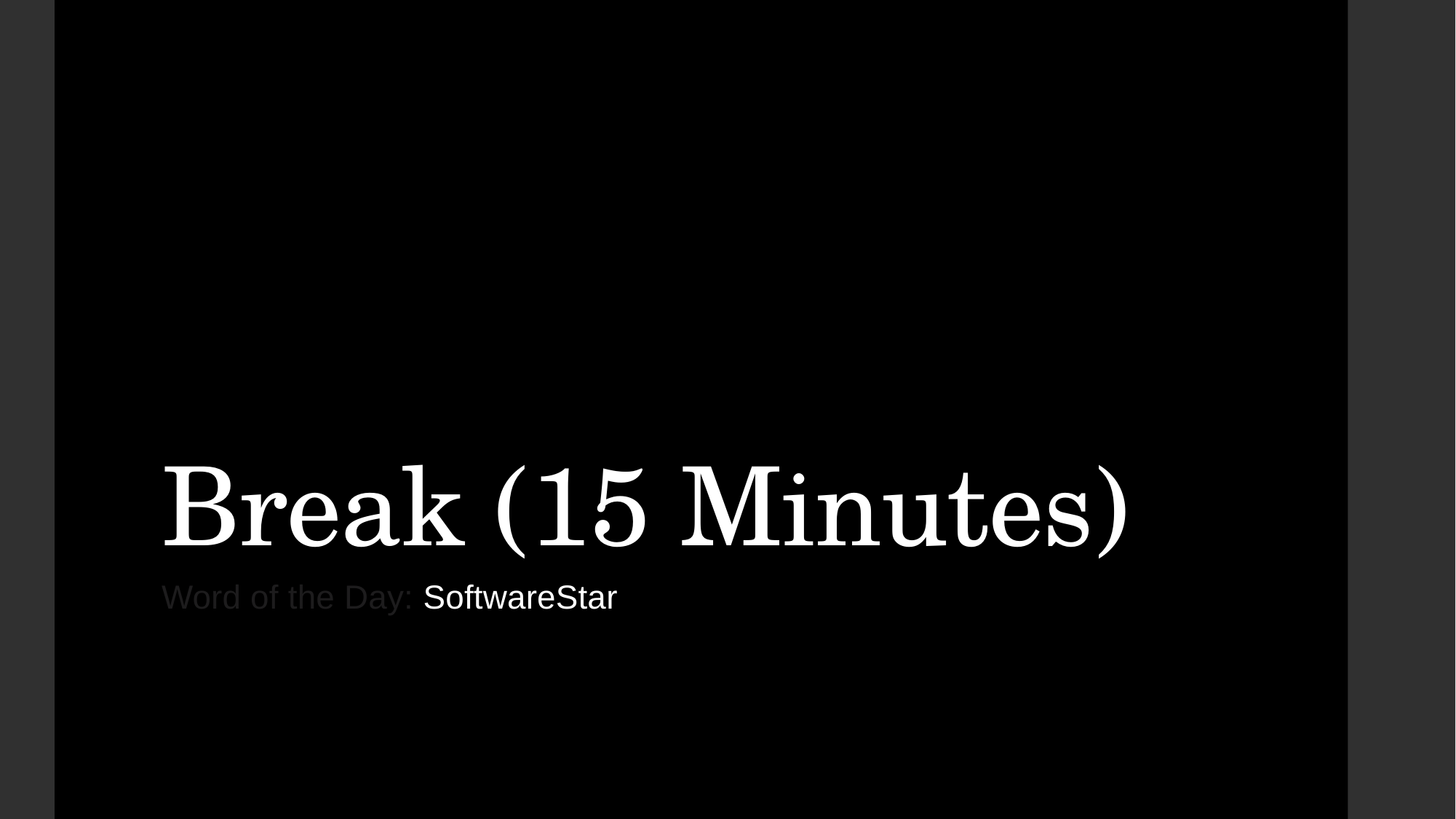

# Break (15 Minutes)
Word of the Day: SoftwareStar